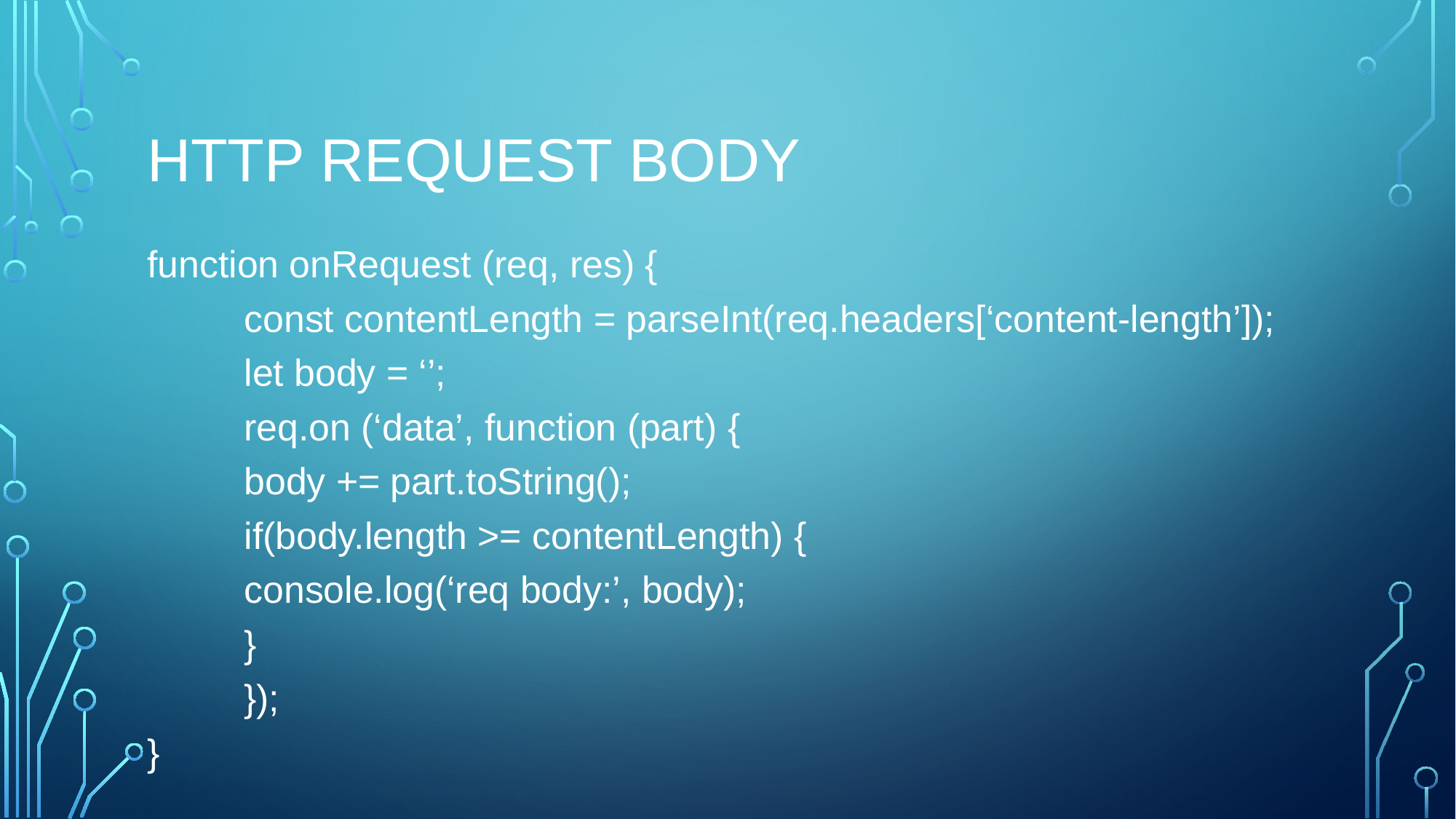

# HTTP request body
function onRequest (req, res) {
	const contentLength = parseInt(req.headers[‘content-length’]);
	let body = ‘’;
	req.on (‘data’, function (part) {
		body += part.toString();
		if(body.length >= contentLength) {
			console.log(‘req body:’, body);
		}
	});
}